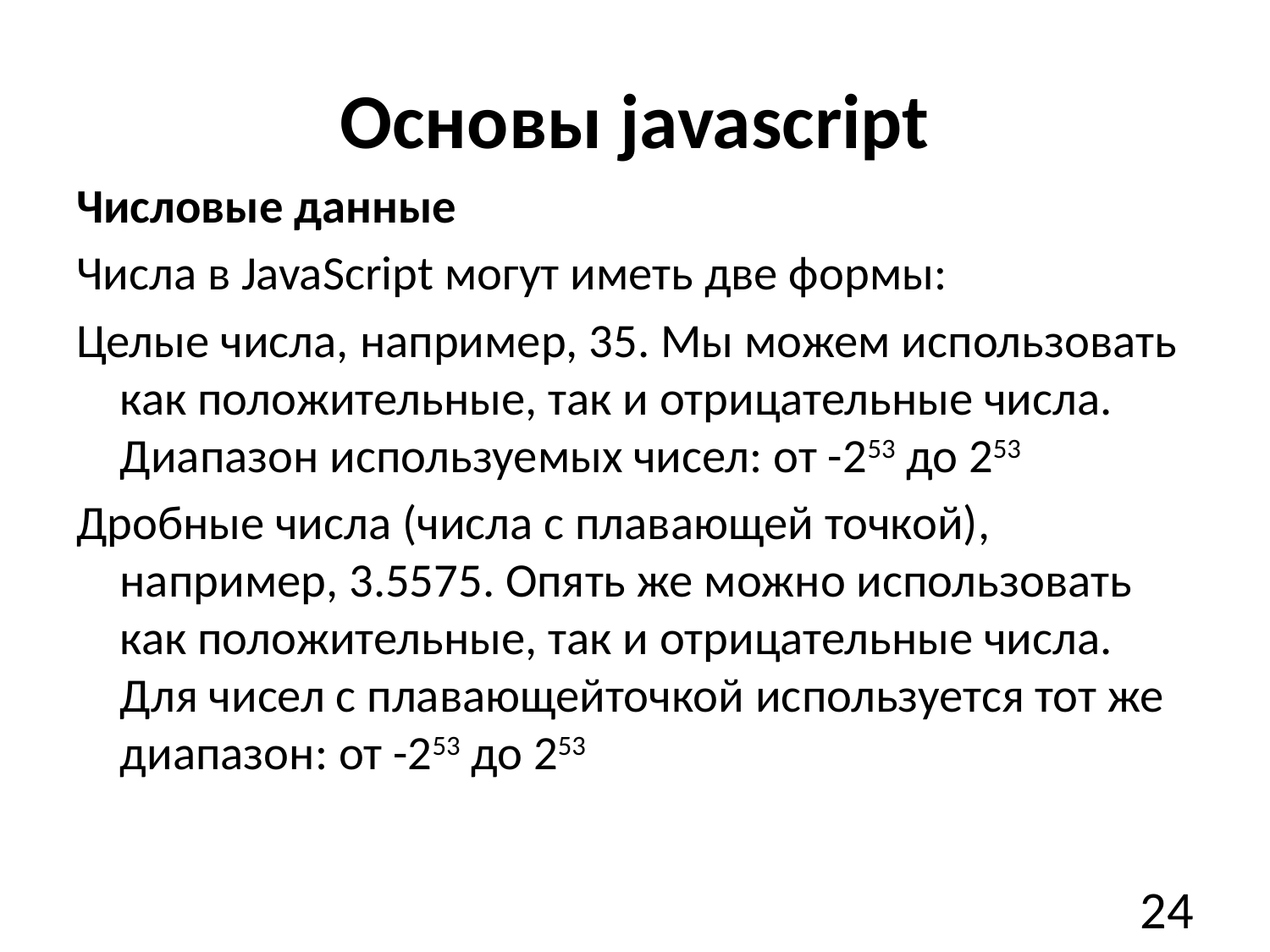

# Основы javascript
Числовые данные
Числа в JavaScript могут иметь две формы:
Целые числа, например, 35. Мы можем использовать как положительные, так и отрицательные числа. Диапазон используемых чисел: от -253 до 253
Дробные числа (числа с плавающей точкой), например, 3.5575. Опять же можно использовать как положительные, так и отрицательные числа. Для чисел с плавающейточкой используется тот же диапазон: от -253 до 253

24